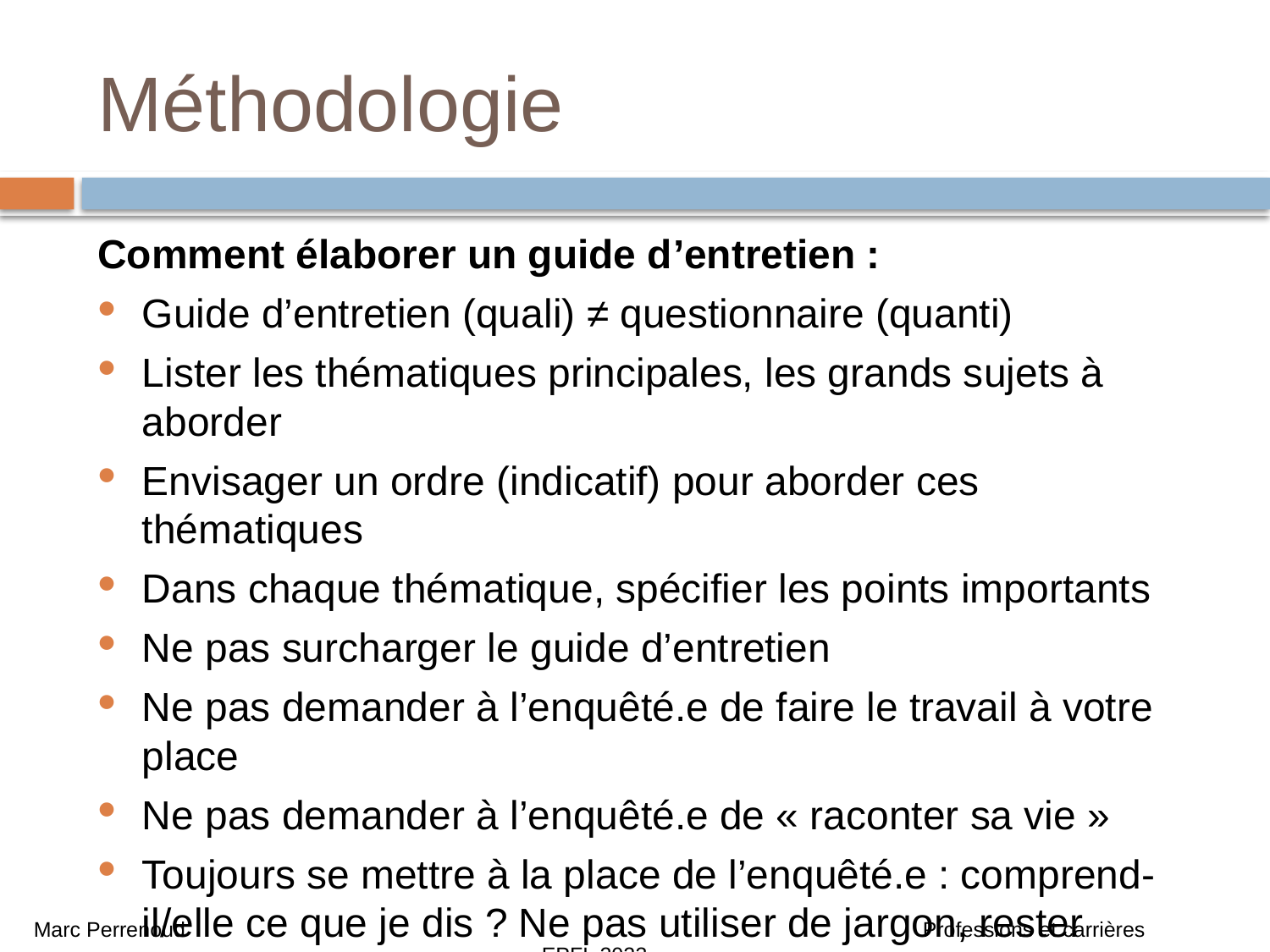

# Méthodologie
Comment élaborer un guide d’entretien :
Guide d’entretien (quali) ≠ questionnaire (quanti)
Lister les thématiques principales, les grands sujets à aborder
Envisager un ordre (indicatif) pour aborder ces thématiques
Dans chaque thématique, spécifier les points importants
Ne pas surcharger le guide d’entretien
Ne pas demander à l’enquêté.e de faire le travail à votre place
Ne pas demander à l’enquêté.e de « raconter sa vie »
Toujours se mettre à la place de l’enquêté.e : comprend-il/elle ce que je dis ? Ne pas utiliser de jargon, rester simple et concret

Marc Perrenoud 						Professions et carrières 					EPFL 2023